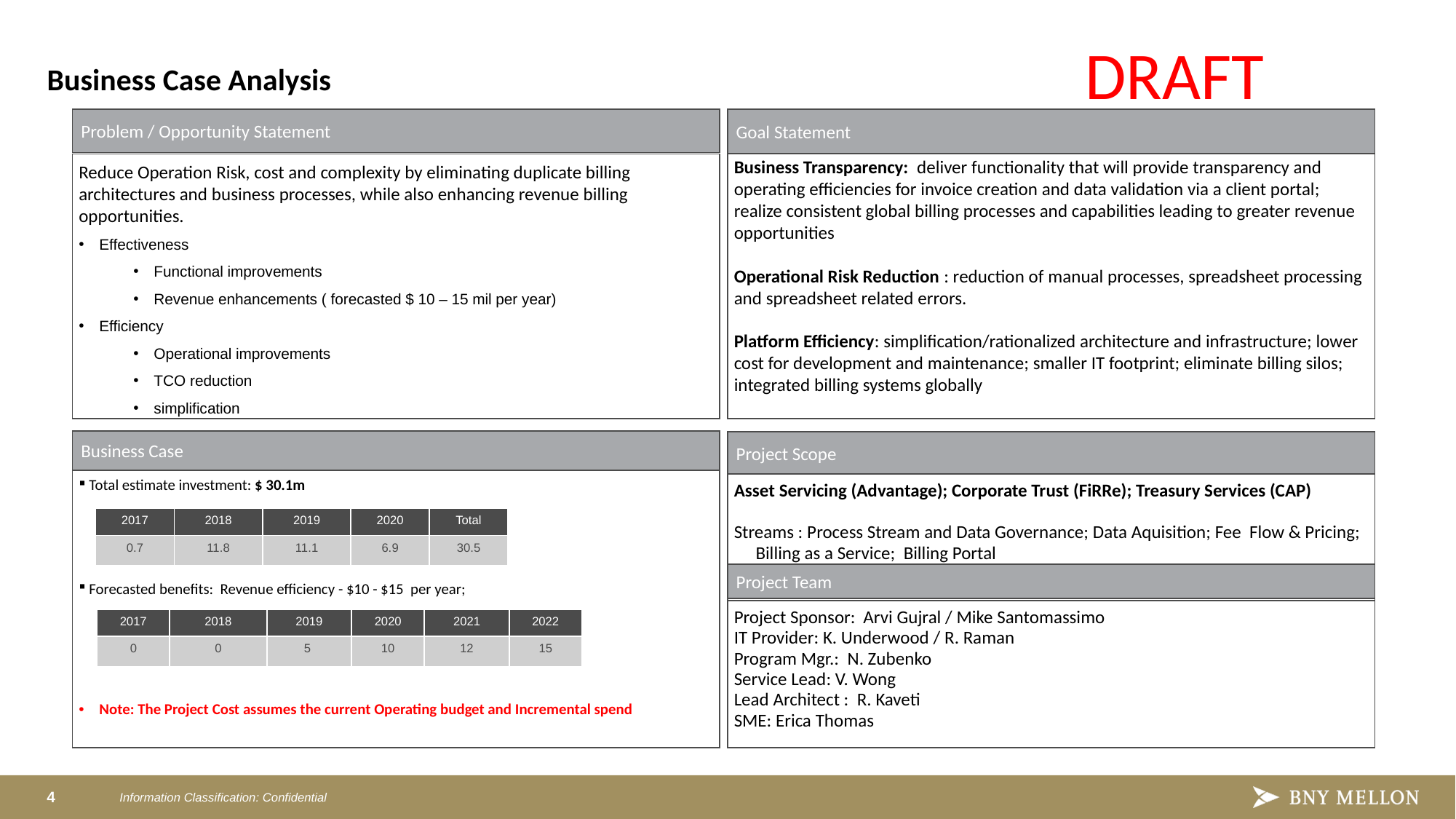

DRAFT
# Business Case Analysis
Problem / Opportunity Statement
Reduce Operation Risk, cost and complexity by eliminating duplicate billing  architectures and business processes, while also enhancing revenue billing opportunities.
Effectiveness
Functional improvements
Revenue enhancements ( forecasted $ 10 – 15 mil per year)
Efficiency
Operational improvements
TCO reduction
simplification

Goal Statement
Business Transparency:  deliver functionality that will provide transparency and operating efficiencies for invoice creation and data validation via a client portal;  realize consistent global billing processes and capabilities leading to greater revenue opportunities

Operational Risk Reduction : reduction of manual processes, spreadsheet processing and spreadsheet related errors.

Platform Efficiency: simplification/rationalized architecture and infrastructure; lower cost for development and maintenance; smaller IT footprint; eliminate billing silos; integrated billing systems globally

Business Case
Project Scope

Asset Servicing (Advantage); Corporate Trust (FiRRe); Treasury Services (CAP)

Streams : Process Stream and Data Governance; Data Aquisition; Fee  Flow & Pricing; Billing as a Service;  Billing Portal
Total estimate investment: $ 30.1m

Forecasted benefits:  Revenue efficiency - $10 - $15  per year;

Note: The Project Cost assumes the current Operating budget and Incremental spend

| 2017 | 2018 | 2019 | 2020 | Total |
| --- | --- | --- | --- | --- |
| 0.7 | 11.8 | 11.1 | 6.9 | 30.5 |
Project Team
Project Sponsor:	 Arvi Gujral / Mike Santomassimo
IT Provider: K. Underwood / R. Raman
Program Mgr.:  N. Zubenko
Service Lead: V. Wong
Lead Architect :  R. Kaveti
SME: Erica Thomas
| 2017 | 2018 | 2019 | 2020 | 2021 | 2022 |
| --- | --- | --- | --- | --- | --- |
| 0 | 0 | 5 | 10 | 12 | 15 |